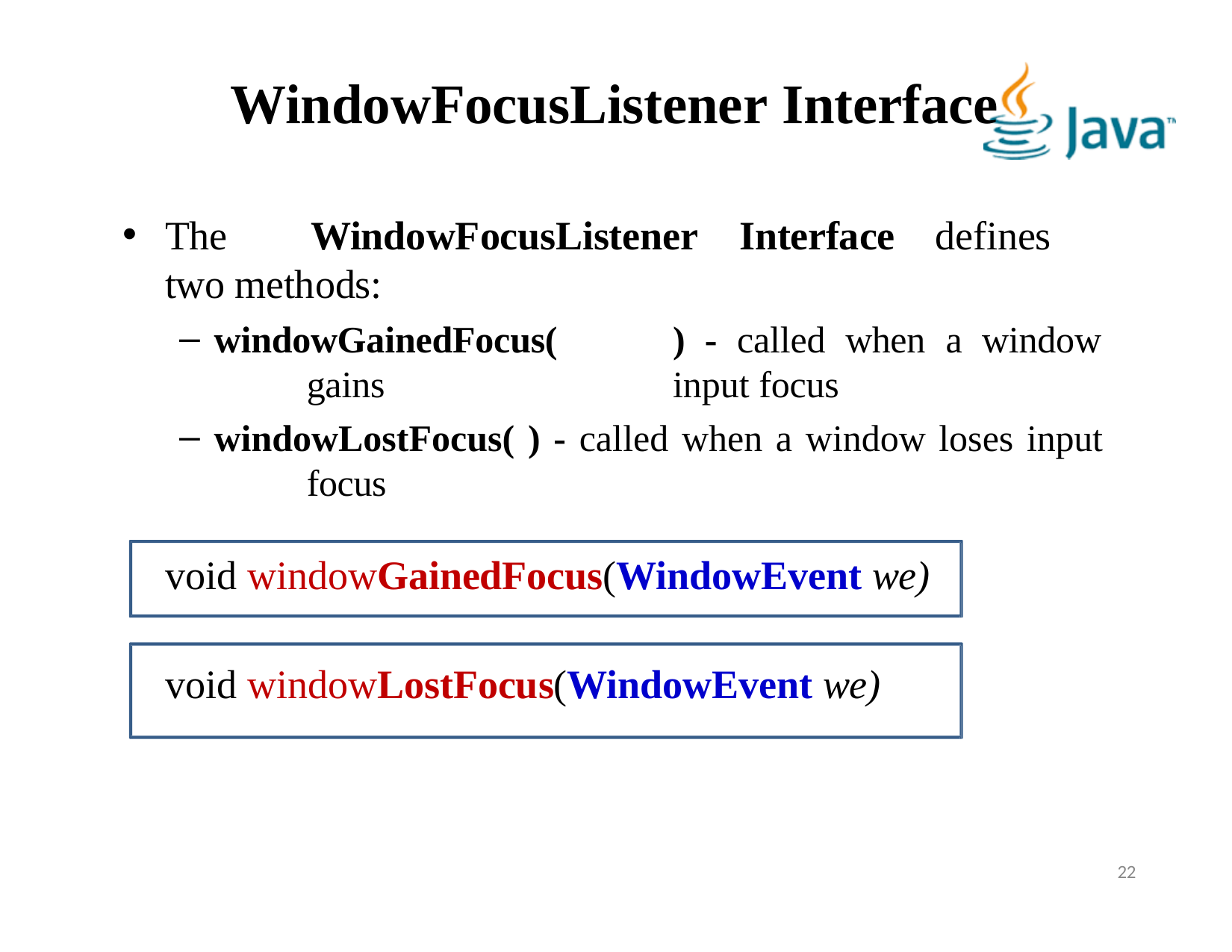

# WindowFocusListener Interface
The	WindowFocusListener	Interface	defines	two methods:
windowGainedFocus(	)	-	called	when	a	window	gains 	input focus
windowLostFocus( ) - called when a window loses input 	focus

void windowGainedFocus(WindowEvent we)

void windowLostFocus(WindowEvent we)

22